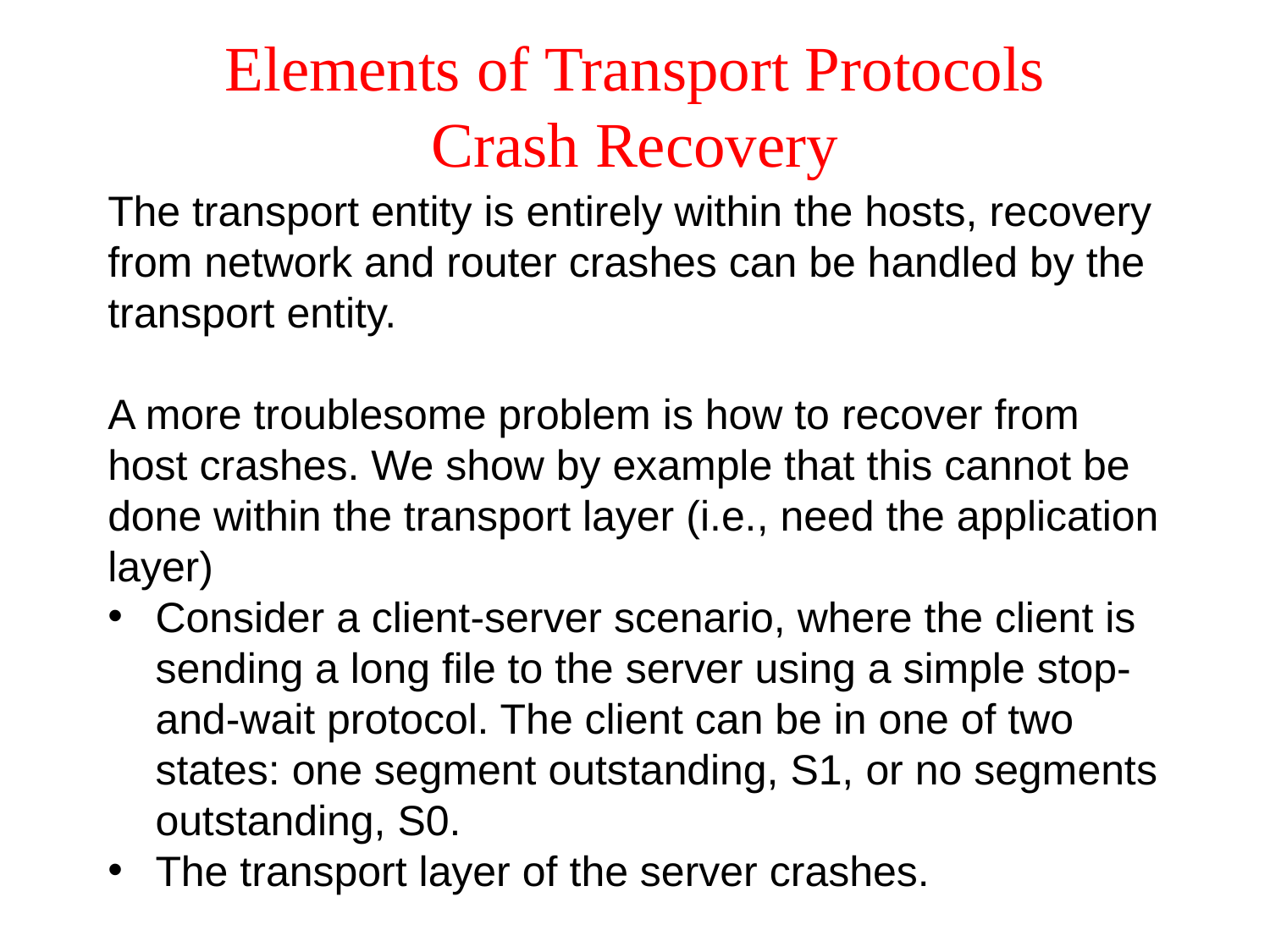

# Elements of Transport Protocols Crash Recovery
The transport entity is entirely within the hosts, recovery from network and router crashes can be handled by the transport entity.

A more troublesome problem is how to recover from host crashes. We show by example that this cannot be done within the transport layer (i.e., need the application layer)
Consider a client-server scenario, where the client is sending a long file to the server using a simple stop-and-wait protocol. The client can be in one of two states: one segment outstanding, S1, or no segments outstanding, S0.
The transport layer of the server crashes.